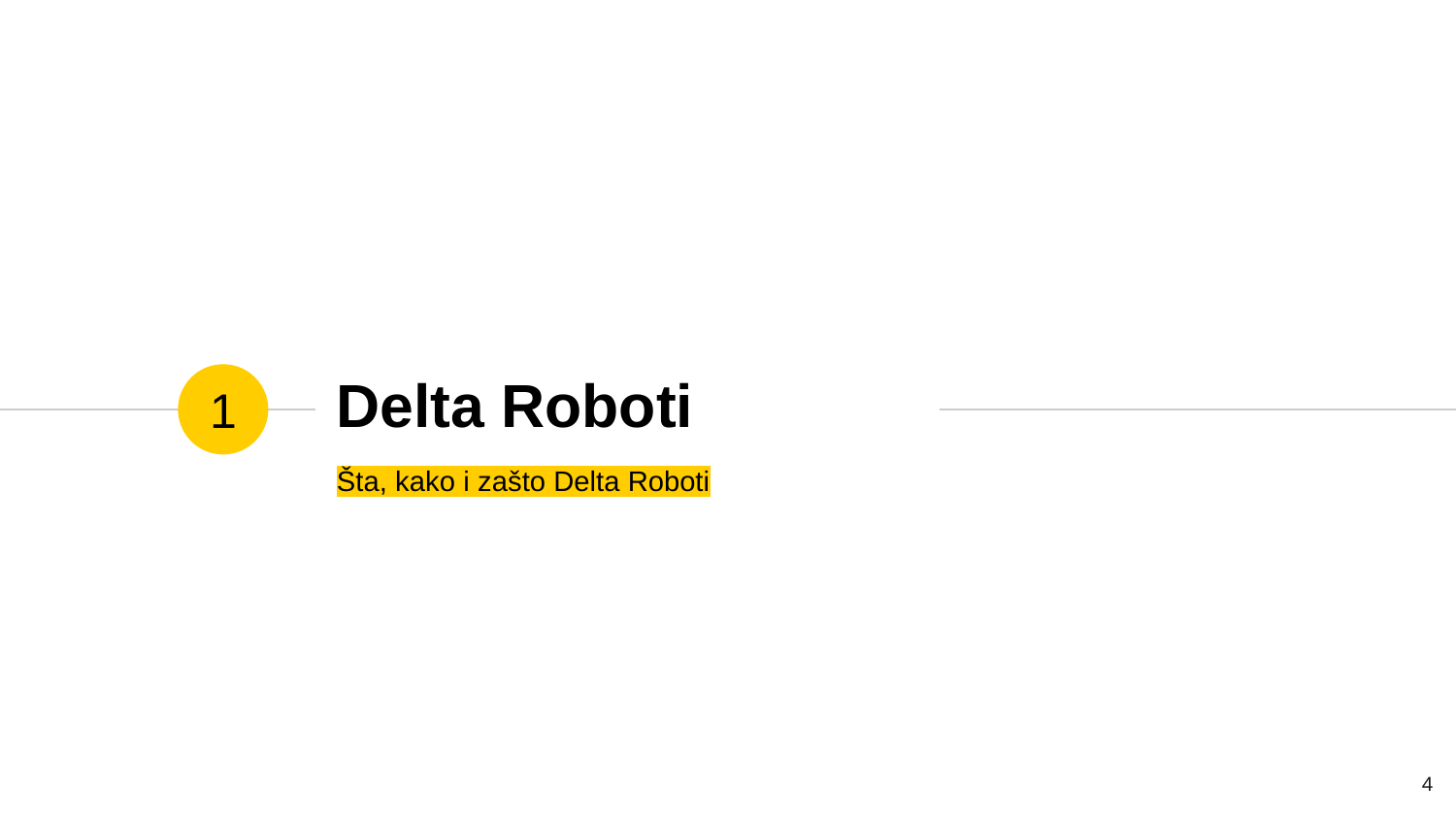

# Delta Roboti
1
Šta, kako i zašto Delta Roboti
4